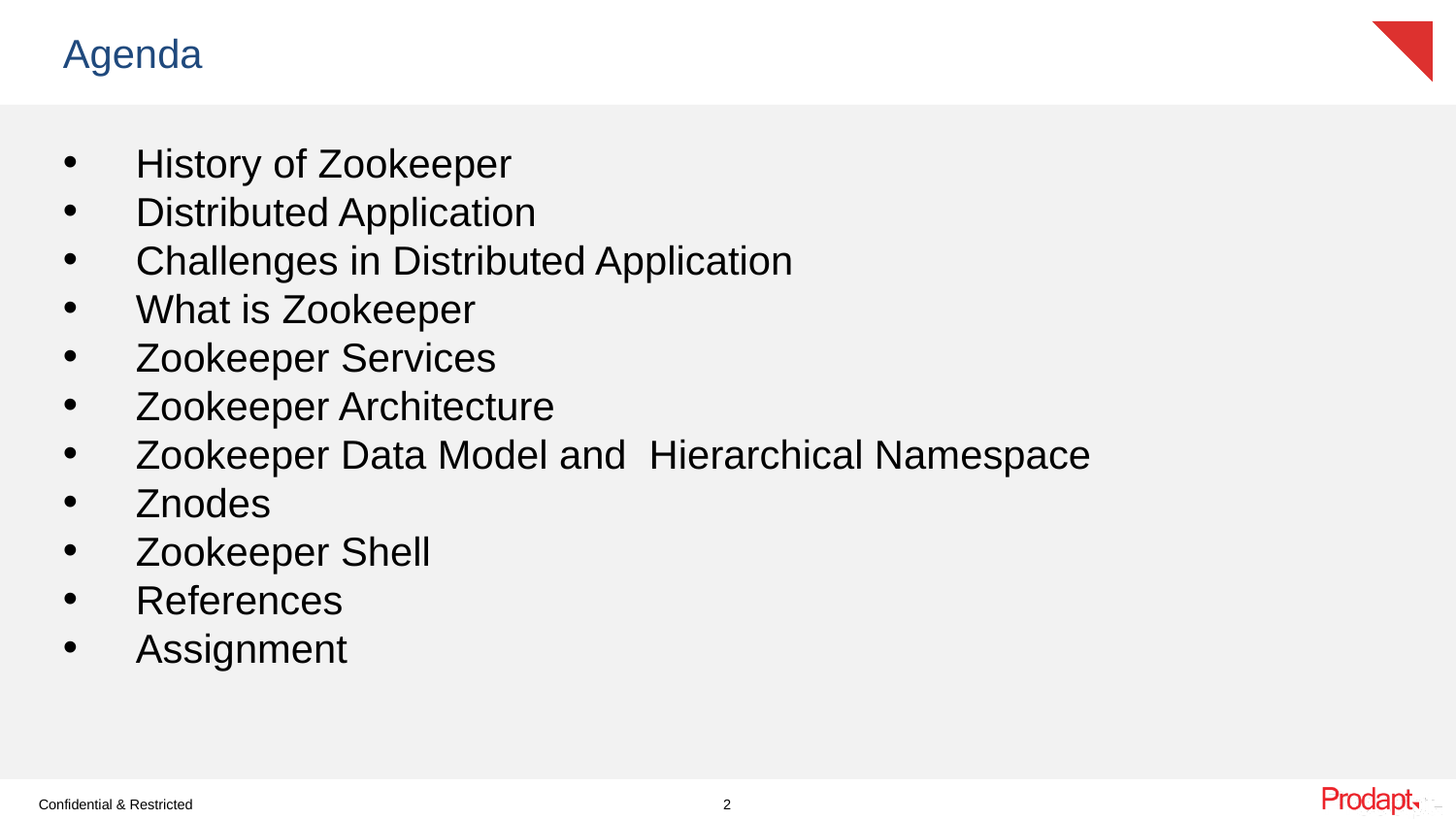

Agenda
History of Zookeeper
Distributed Application
Challenges in Distributed Application
What is Zookeeper
Zookeeper Services
Zookeeper Architecture
Zookeeper Data Model and  Hierarchical Namespace
Znodes
Zookeeper Shell
References
Assignment
2